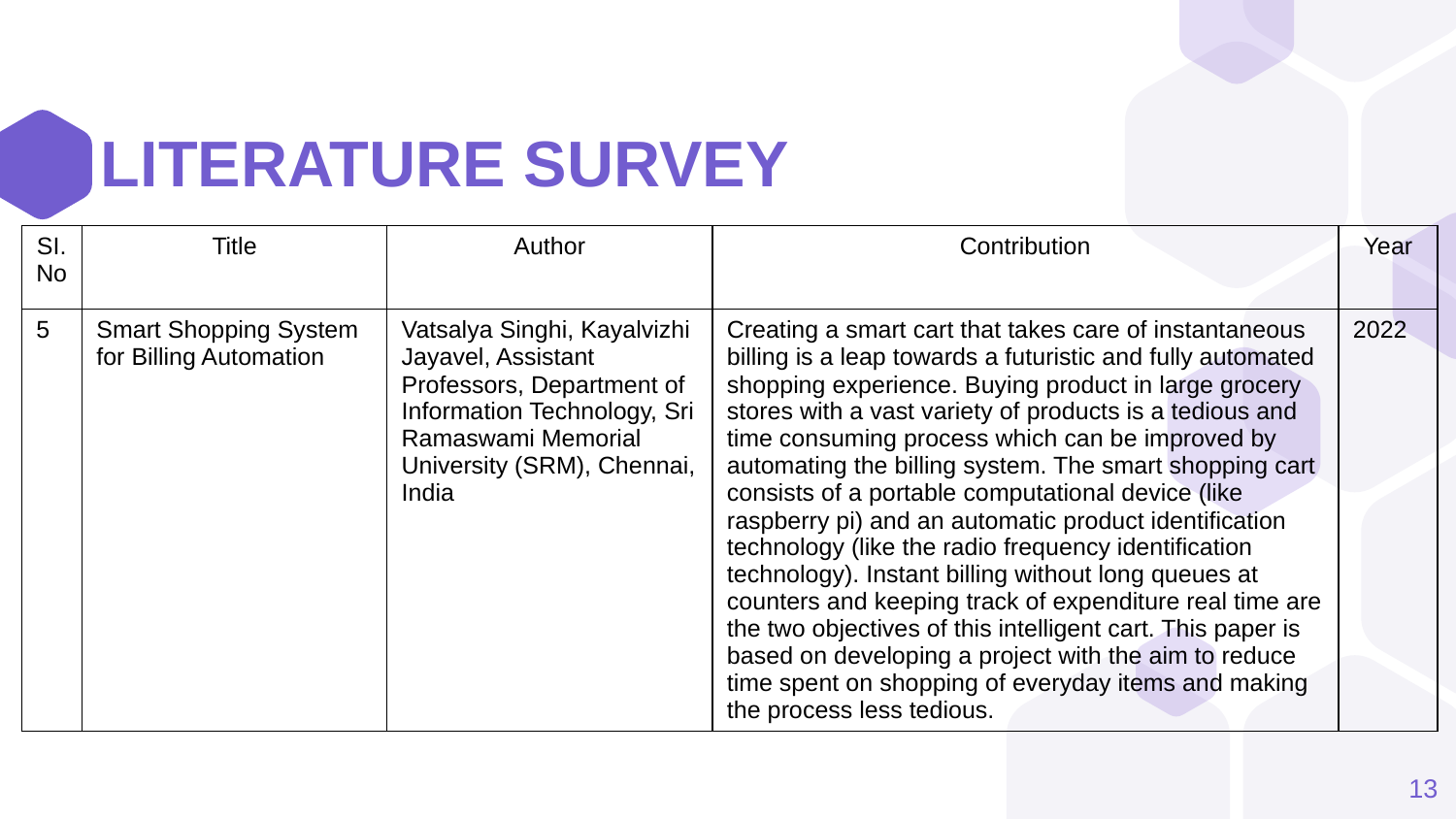

# LITERATURE SURVEY
| SI.No | Title | Author | Contribution | Year |
| --- | --- | --- | --- | --- |
| 5 | Smart Shopping System for Billing Automation | Vatsalya Singhi, Kayalvizhi Jayavel, Assistant Professors, Department of Information Technology, Sri Ramaswami Memorial University (SRM), Chennai, India | Creating a smart cart that takes care of instantaneous billing is a leap towards a futuristic and fully automated shopping experience. Buying product in large grocery stores with a vast variety of products is a tedious and time consuming process which can be improved by automating the billing system. The smart shopping cart consists of a portable computational device (like raspberry pi) and an automatic product identification technology (like the radio frequency identification technology). Instant billing without long queues at counters and keeping track of expenditure real time are the two objectives of this intelligent cart. This paper is based on developing a project with the aim to reduce time spent on shopping of everyday items and making the process less tedious. | 2022 |
13